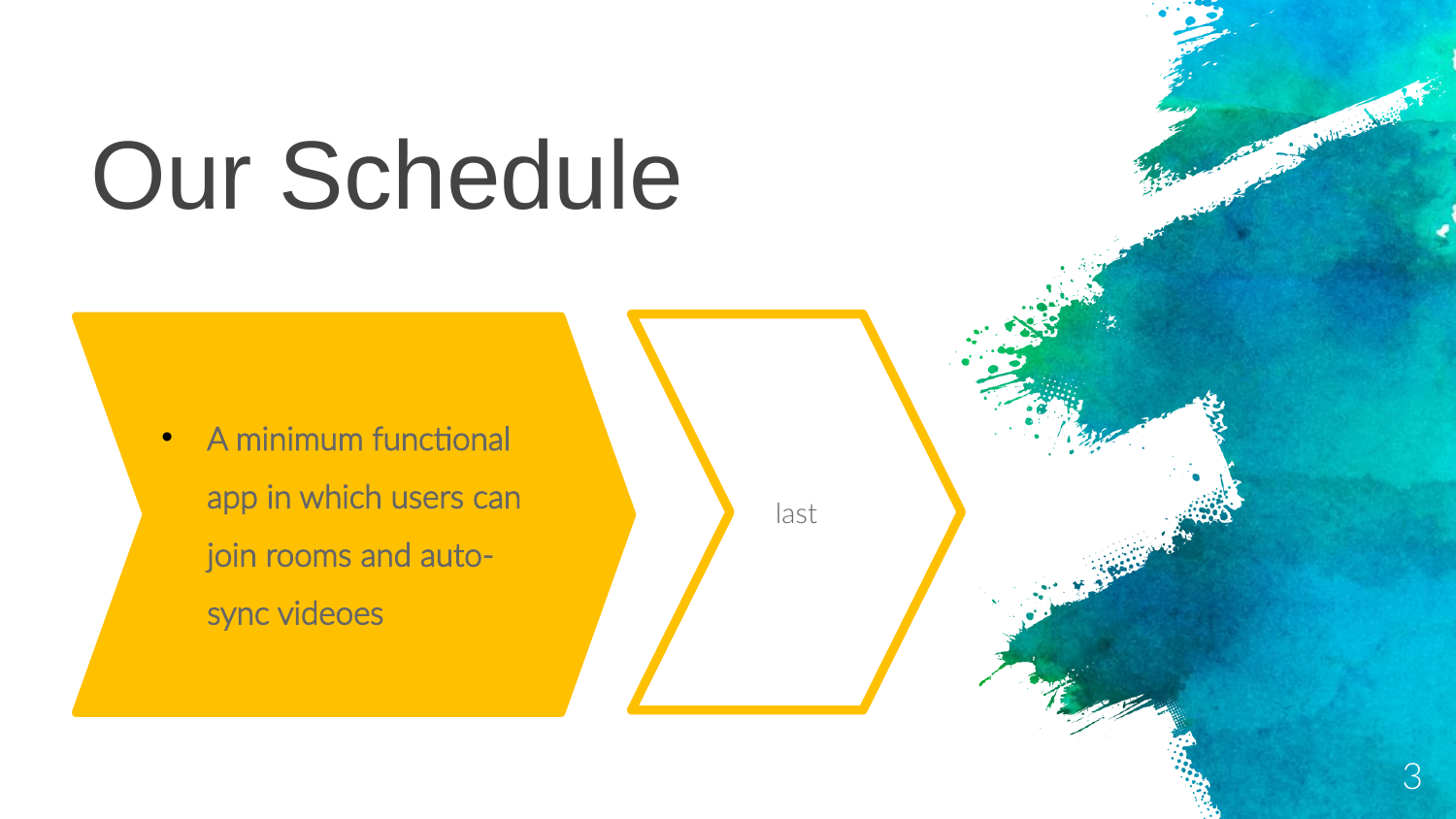

# Our Schedule
last
A minimum functional app in which users can join rooms and auto-sync videoes
3